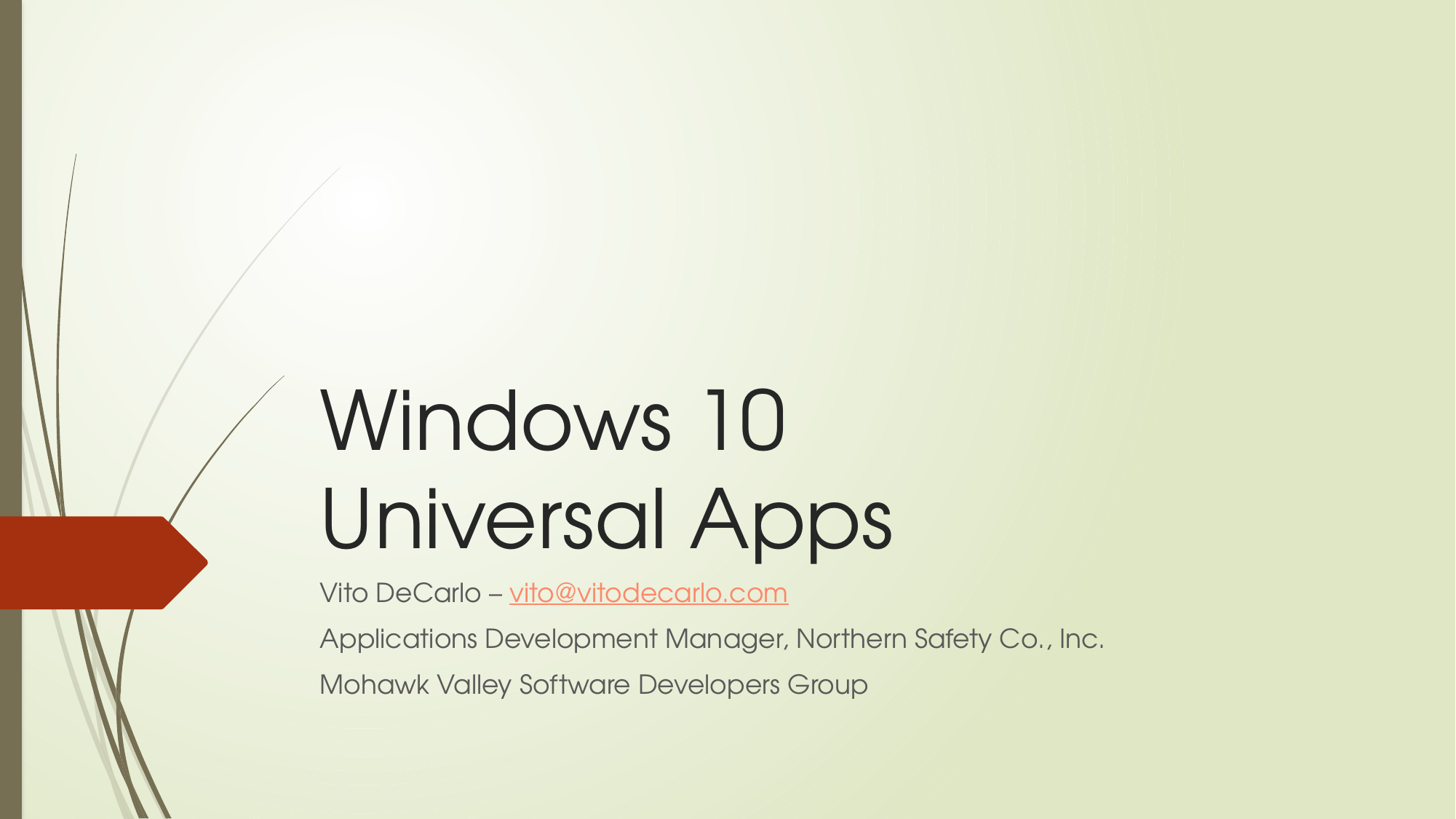

# Windows 10 Universal Apps
Vito DeCarlo – vito@vitodecarlo.com
Applications Development Manager, Northern Safety Co., Inc.
Mohawk Valley Software Developers Group